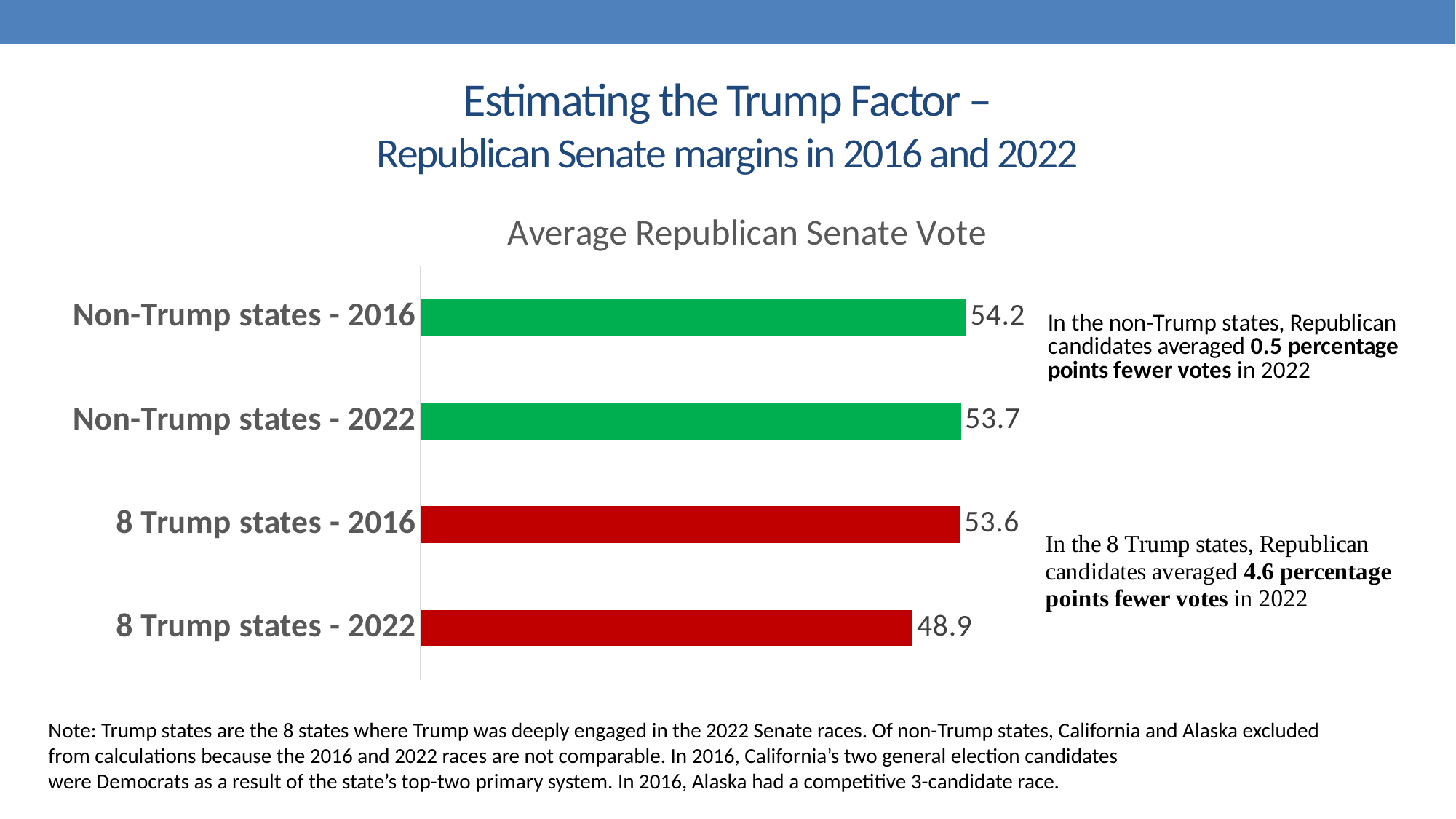

# Estimating the Trump Factor – Republican Senate margins in 2016 and 2022

### Chart:

| Category | Average Republican Senate Vote |
|---|---|
| 8 Trump states - 2022 | 48.9 |
| 8 Trump states - 2016 | 53.6 |
| Non-Trump states - 2022 | 53.7 |
| Non-Trump states - 2016 | 54.2 |
Note: Trump states are the 8 states where Trump was deeply engaged in the 2022 Senate races. Of non-Trump states, California and Alaska excluded
from calculations because the 2016 and 2022 races are not comparable. In 2016, California’s two general election candidates
were Democrats as a result of the state’s top-two primary system. In 2016, Alaska had a competitive 3-candidate race.